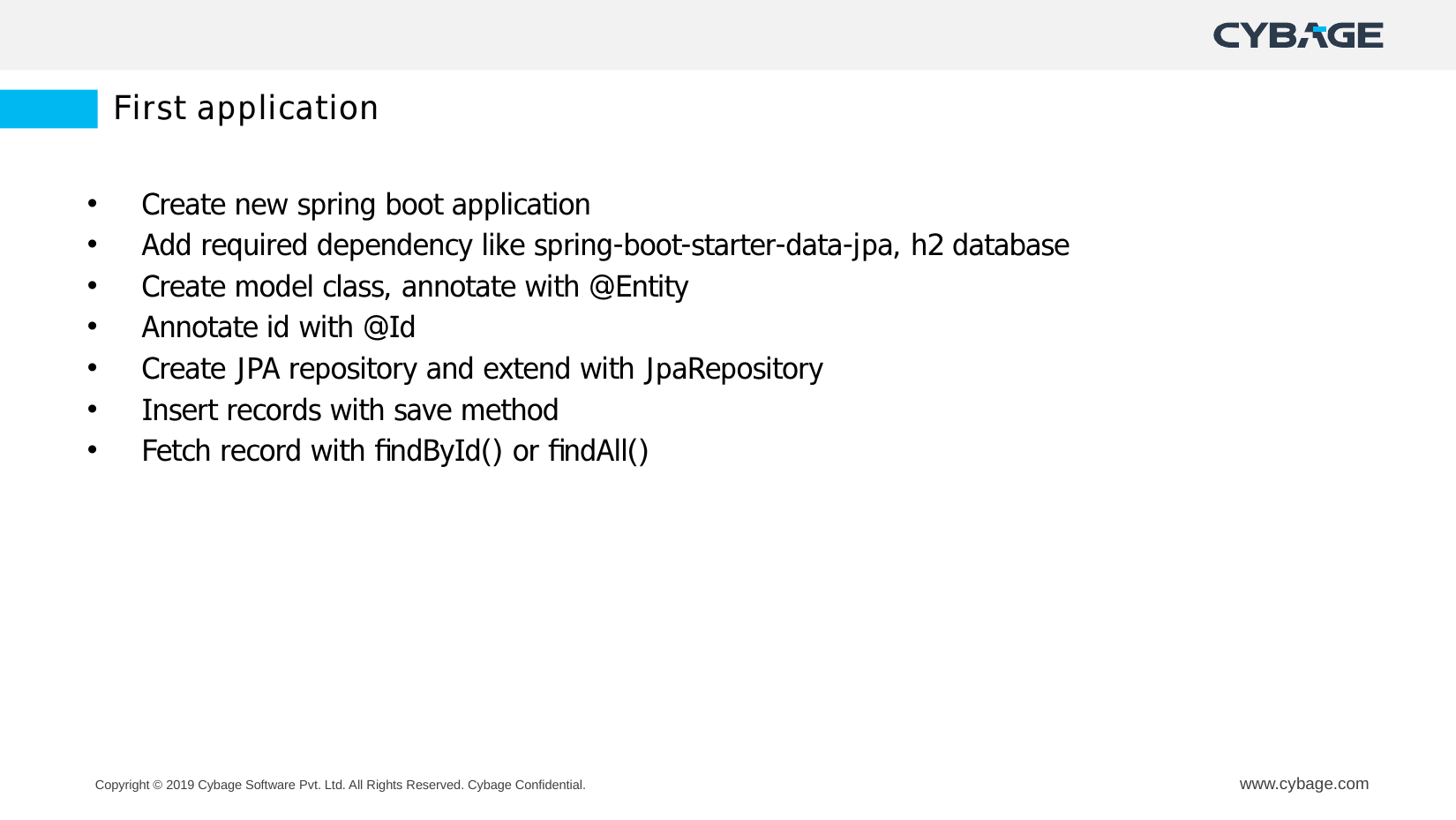

# First application
Create new spring boot application
Add required dependency like spring-boot-starter-data-jpa, h2 database
Create model class, annotate with @Entity
Annotate id with @Id
Create JPA repository and extend with JpaRepository
Insert records with save method
Fetch record with findById() or findAll()